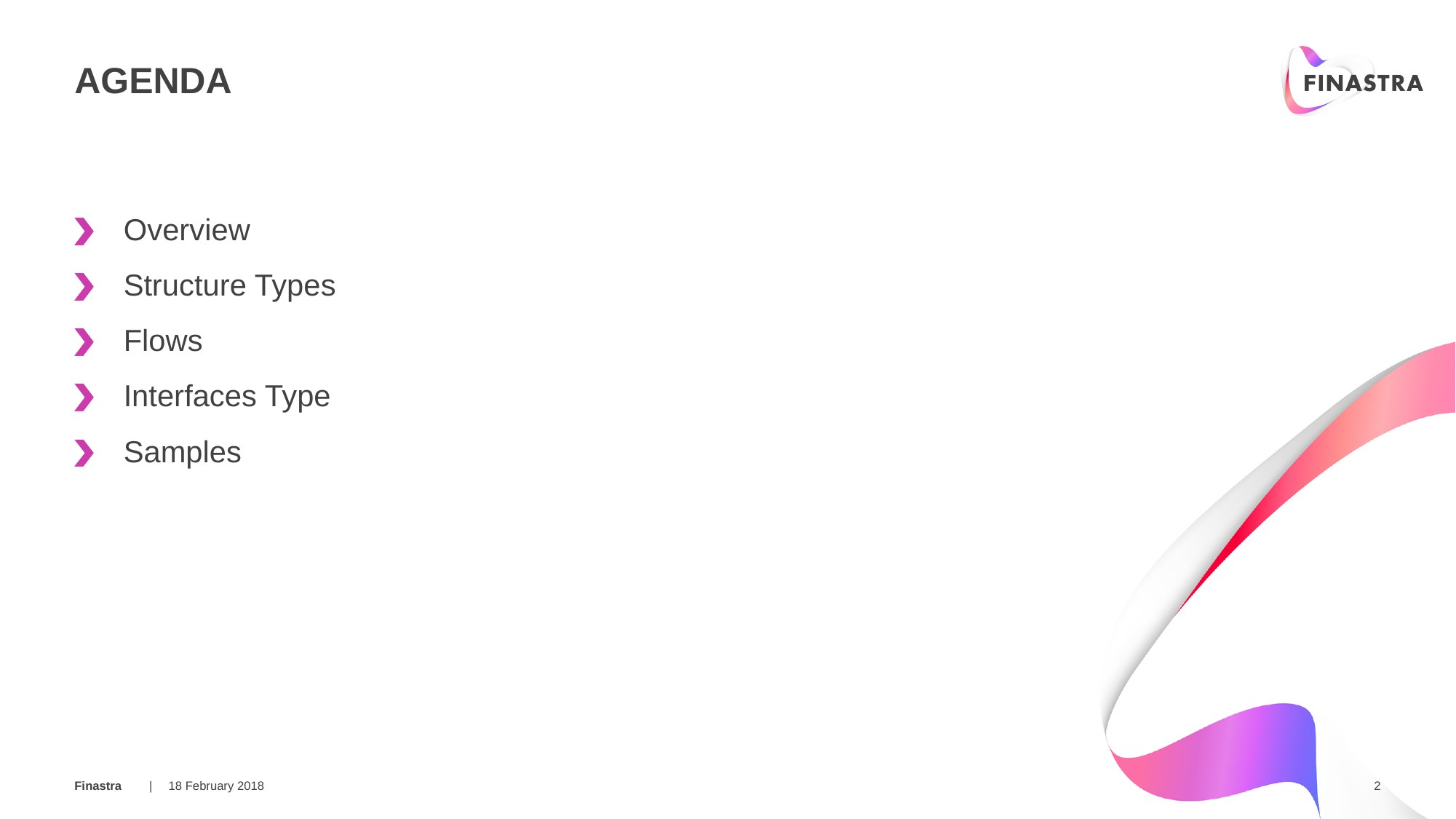

# AGENDA
Overview
Structure Types
Flows
Interfaces Type
Samples
18 February 2018
2